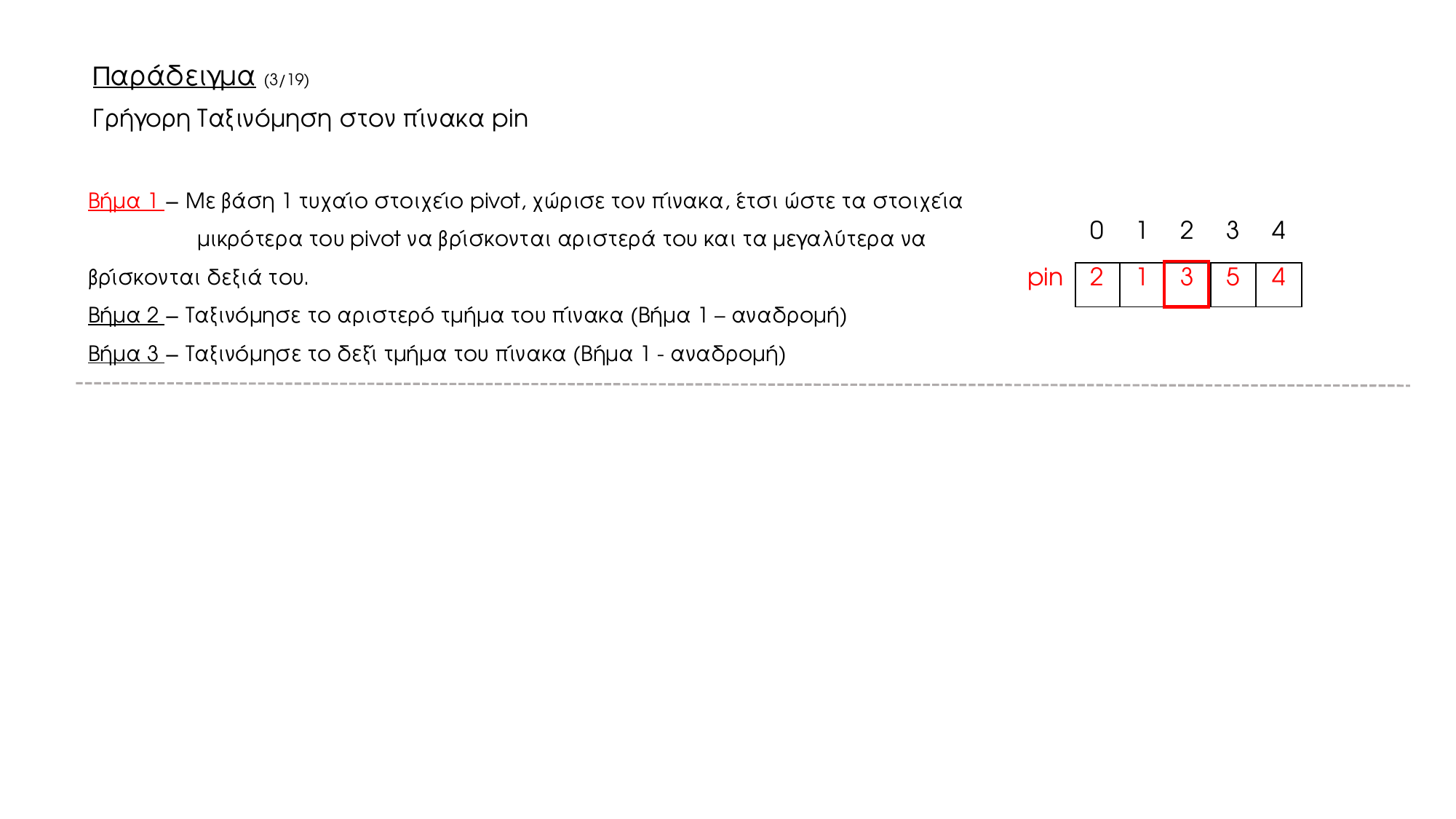

Παράδειγμα (3/19)
Γρήγορη Ταξινόμηση στον πίνακα pin
Βήμα 1 − Με βάση 1 τυχαίο στοιχείο pivot, χώρισε τον πίνακα, έτσι ώστε τα στοιχεία 	μικρότερα του pivot να βρίσκονται αριστερά του και τα μεγαλύτερα να 	βρίσκονται δεξιά του.
Βήμα 2 − Ταξινόμησε το αριστερό τμήμα του πίνακα (Βήμα 1 – αναδρομή)
Βήμα 3 − Ταξινόμησε το δεξί τμήμα του πίνακα (Βήμα 1 - αναδρομή)
|  | 0 | 1 | 2 | 3 | 4 |
| --- | --- | --- | --- | --- | --- |
| pin | 2 | 1 | 3 | 5 | 4 |